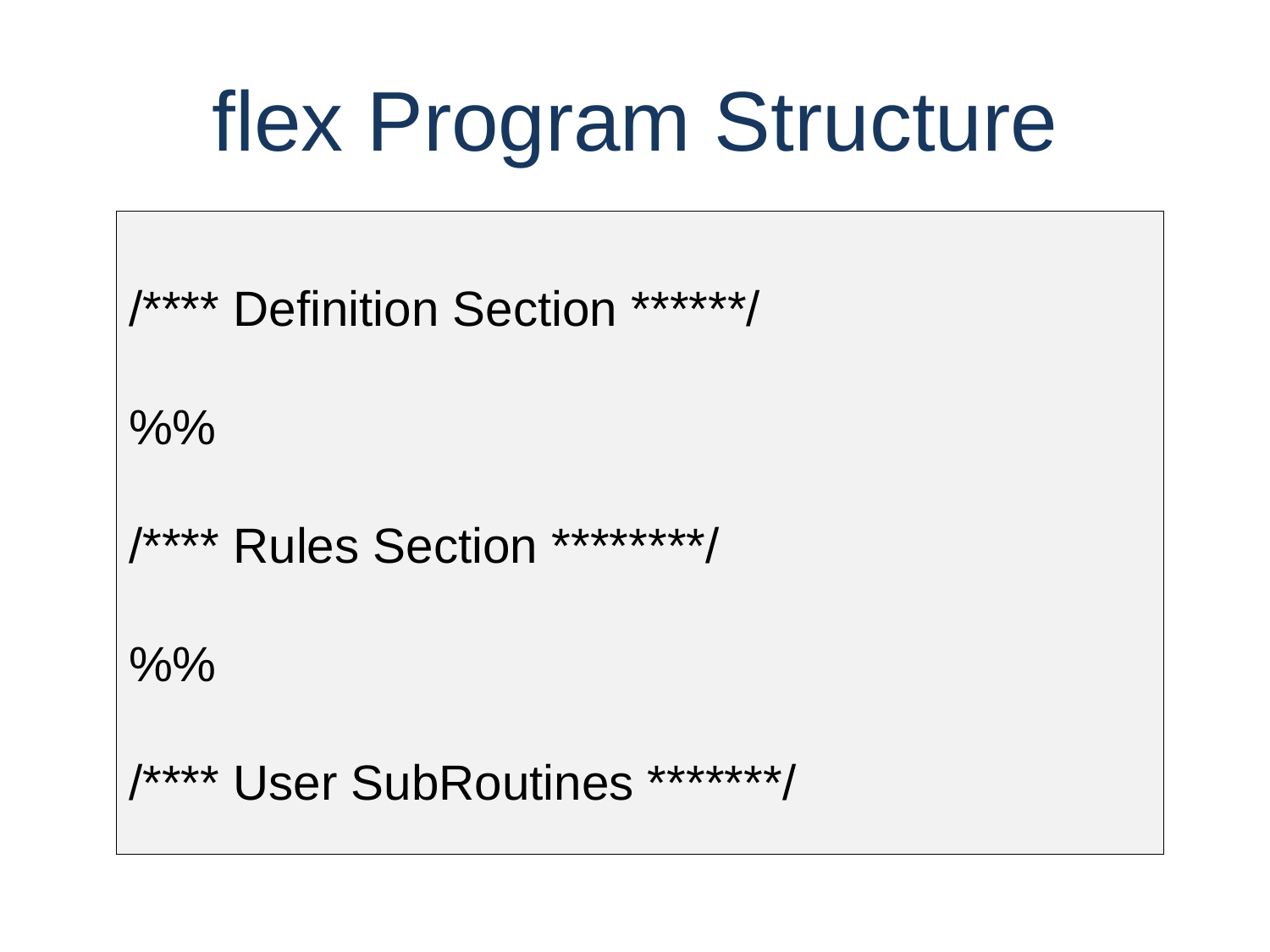

# flex Program Structure

/**** Definition Section ******/

%%

/**** Rules Section ********/

%%

/**** User SubRoutines *******/